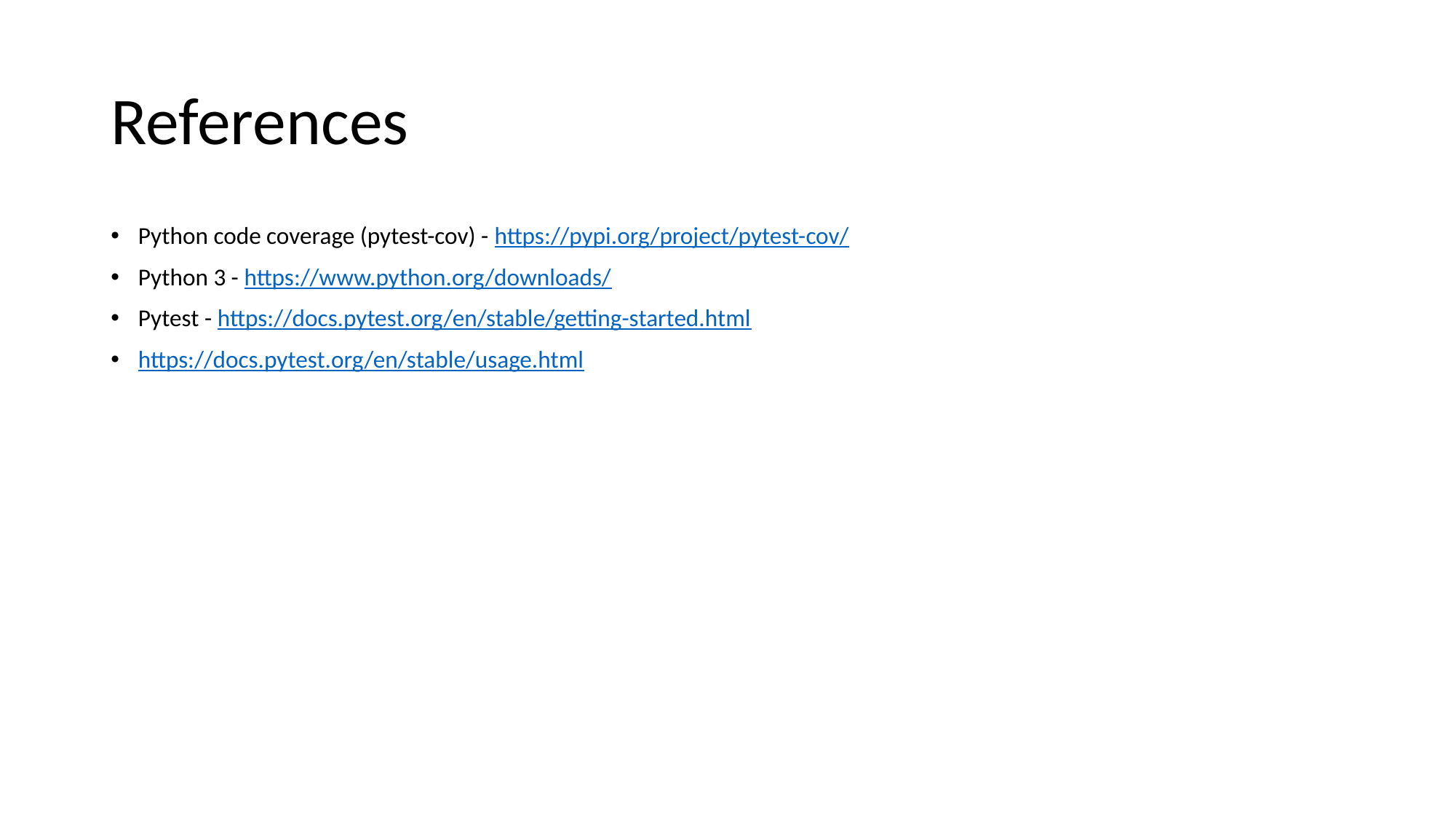

# References
Python code coverage (pytest-cov) - https://pypi.org/project/pytest-cov/
Python 3 - https://www.python.org/downloads/
Pytest - https://docs.pytest.org/en/stable/getting-started.html
https://docs.pytest.org/en/stable/usage.html